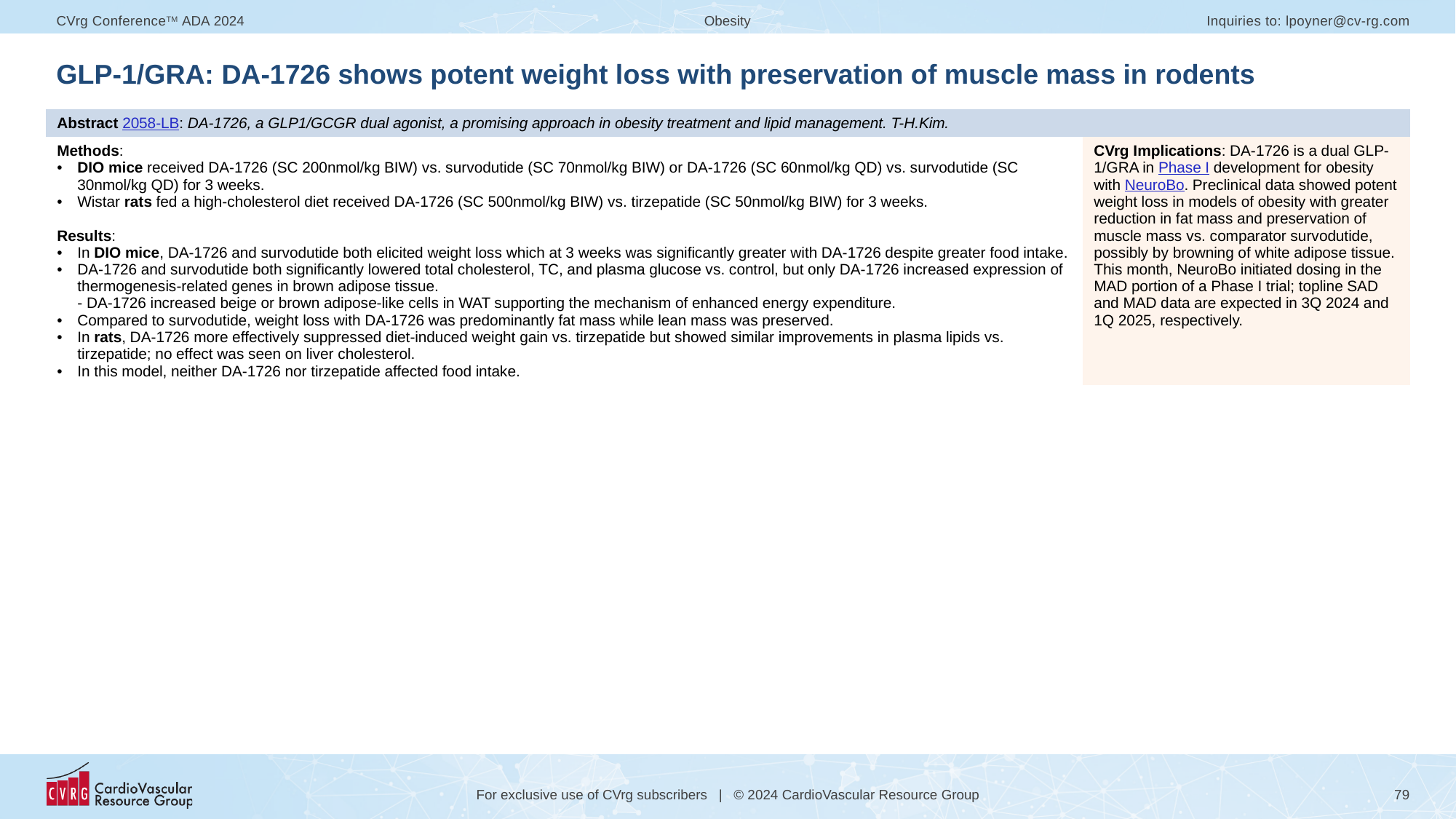

# GLP-1/GRA: DA-1726 shows potent weight loss with preservation of muscle mass in rodents
| Abstract 2058-LB: DA-1726, a GLP1/GCGR dual agonist, a promising approach in obesity treatment and lipid management. T-H.Kim. |  |
| --- | --- |
| Methods: DIO mice received DA-1726 (SC 200nmol/kg BIW) vs. survodutide (SC 70nmol/kg BIW) or DA-1726 (SC 60nmol/kg QD) vs. survodutide (SC 30nmol/kg QD) for 3 weeks. Wistar rats fed a high-cholesterol diet received DA-1726 (SC 500nmol/kg BIW) vs. tirzepatide (SC 50nmol/kg BIW) for 3 weeks. Results: In DIO mice, DA-1726 and survodutide both elicited weight loss which at 3 weeks was significantly greater with DA-1726 despite greater food intake. DA-1726 and survodutide both significantly lowered total cholesterol, TC, and plasma glucose vs. control, but only DA-1726 increased expression of thermogenesis-related genes in brown adipose tissue. - DA-1726 increased beige or brown adipose-like cells in WAT supporting the mechanism of enhanced energy expenditure. Compared to survodutide, weight loss with DA-1726 was predominantly fat mass while lean mass was preserved. In rats, DA-1726 more effectively suppressed diet-induced weight gain vs. tirzepatide but showed similar improvements in plasma lipids vs. tirzepatide; no effect was seen on liver cholesterol. In this model, neither DA-1726 nor tirzepatide affected food intake. | CVrg Implications: DA-1726 is a dual GLP-1/GRA in Phase I development for obesity with NeuroBo. Preclinical data showed potent weight loss in models of obesity with greater reduction in fat mass and preservation of muscle mass vs. comparator survodutide, possibly by browning of white adipose tissue. This month, NeuroBo initiated dosing in the MAD portion of a Phase I trial; topline SAD and MAD data are expected in 3Q 2024 and 1Q 2025, respectively. |